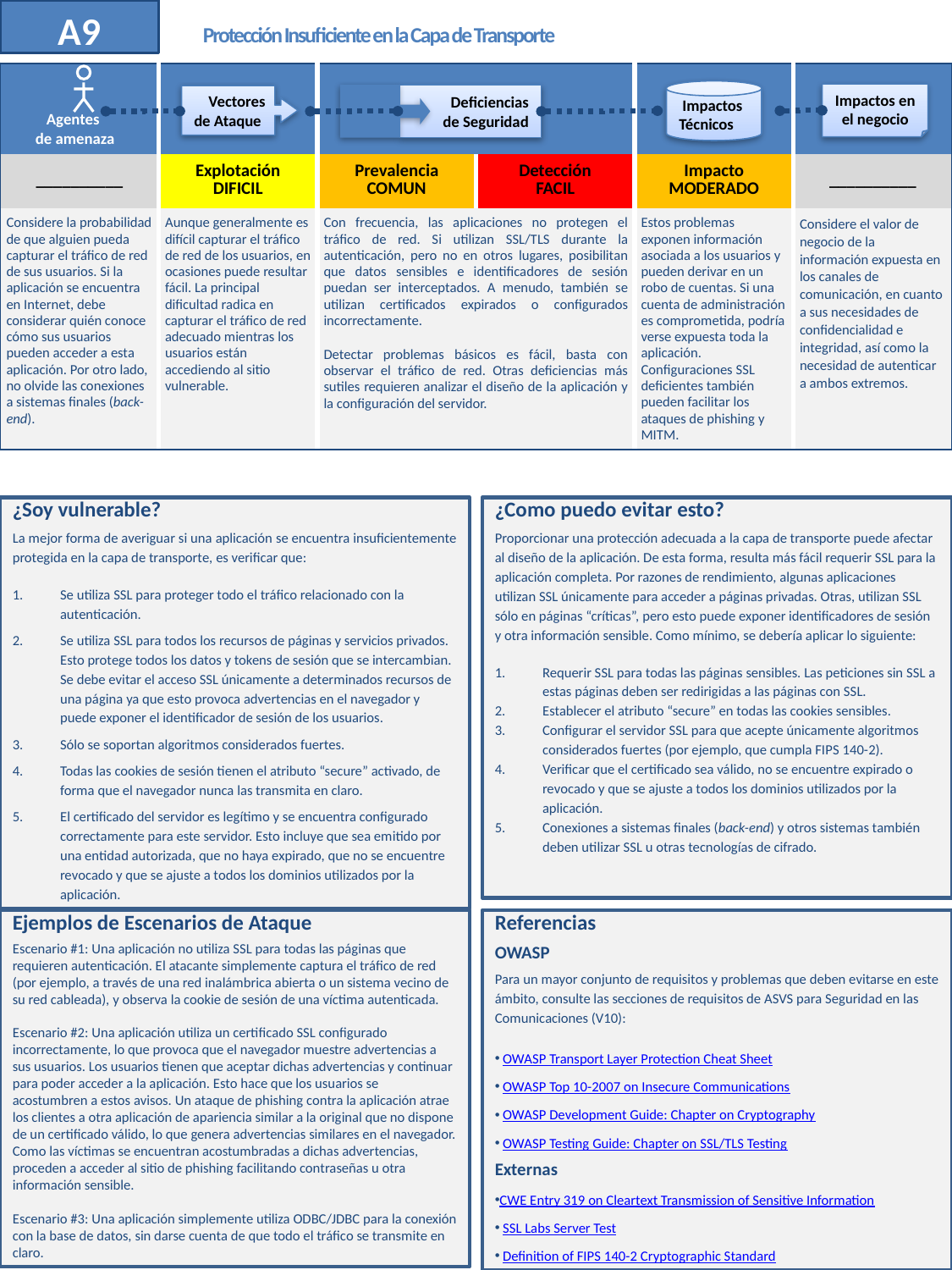

A9
# Protección Insuficiente en la Capa de Transporte
|  |  |  |  |  |  |
| --- | --- | --- | --- | --- | --- |
| \_\_\_\_\_\_\_\_\_\_ | Explotación DIFICIL | Prevalencia COMUN | Detección FACIL | Impacto MODERADO | \_\_\_\_\_\_\_\_\_\_ |
| Considere la probabilidad de que alguien pueda capturar el tráfico de red de sus usuarios. Si la aplicación se encuentra en Internet, debe considerar quién conoce cómo sus usuarios pueden acceder a esta aplicación. Por otro lado, no olvide las conexiones a sistemas finales (back-end). | Aunque generalmente es difícil capturar el tráfico de red de los usuarios, en ocasiones puede resultar fácil. La principal dificultad radica en capturar el tráfico de red adecuado mientras los usuarios están accediendo al sitio vulnerable. | Con frecuencia, las aplicaciones no protegen el tráfico de red. Si utilizan SSL/TLS durante la autenticación, pero no en otros lugares, posibilitan que datos sensibles e identificadores de sesión puedan ser interceptados. A menudo, también se utilizan certificados expirados o configurados incorrectamente. Detectar problemas básicos es fácil, basta con observar el tráfico de red. Otras deficiencias más sutiles requieren analizar el diseño de la aplicación y la configuración del servidor. |  | Estos problemas exponen información asociada a los usuarios y pueden derivar en un robo de cuentas. Si una cuenta de administración es comprometida, podría verse expuesta toda la aplicación. Configuraciones SSL deficientes también pueden facilitar los ataques de phishing y MITM. | Considere el valor de negocio de la información expuesta en los canales de comunicación, en cuanto a sus necesidades de confidencialidad e integridad, así como la necesidad de autenticar a ambos extremos. |

 Impactos
Técnicos
Impactos en
el negocio

           Deficiencias
de Seguridad
    Vectores
de Ataque
Agentes
de amenaza
¿Soy vulnerable?
La mejor forma de averiguar si una aplicación se encuentra insuficientemente protegida en la capa de transporte, es verificar que:
Se utiliza SSL para proteger todo el tráfico relacionado con la autenticación.
Se utiliza SSL para todos los recursos de páginas y servicios privados. Esto protege todos los datos y tokens de sesión que se intercambian. Se debe evitar el acceso SSL únicamente a determinados recursos de una página ya que esto provoca advertencias en el navegador y puede exponer el identificador de sesión de los usuarios.
Sólo se soportan algoritmos considerados fuertes.
Todas las cookies de sesión tienen el atributo “secure” activado, de forma que el navegador nunca las transmita en claro.
El certificado del servidor es legítimo y se encuentra configurado correctamente para este servidor. Esto incluye que sea emitido por una entidad autorizada, que no haya expirado, que no se encuentre revocado y que se ajuste a todos los dominios utilizados por la aplicación.
¿Como puedo evitar esto?
Proporcionar una protección adecuada a la capa de transporte puede afectar al diseño de la aplicación. De esta forma, resulta más fácil requerir SSL para la aplicación completa. Por razones de rendimiento, algunas aplicaciones utilizan SSL únicamente para acceder a páginas privadas. Otras, utilizan SSL sólo en páginas “críticas”, pero esto puede exponer identificadores de sesión y otra información sensible. Como mínimo, se debería aplicar lo siguiente:
Requerir SSL para todas las páginas sensibles. Las peticiones sin SSL a estas páginas deben ser redirigidas a las páginas con SSL.
Establecer el atributo “secure” en todas las cookies sensibles.
Configurar el servidor SSL para que acepte únicamente algoritmos considerados fuertes (por ejemplo, que cumpla FIPS 140-2).
Verificar que el certificado sea válido, no se encuentre expirado o revocado y que se ajuste a todos los dominios utilizados por la aplicación.
Conexiones a sistemas finales (back-end) y otros sistemas también deben utilizar SSL u otras tecnologías de cifrado.

Ejemplos de Escenarios de Ataque
Escenario #1: Una aplicación no utiliza SSL para todas las páginas que requieren autenticación. El atacante simplemente captura el tráfico de red (por ejemplo, a través de una red inalámbrica abierta o un sistema vecino de su red cableada), y observa la cookie de sesión de una víctima autenticada.

Escenario #2: Una aplicación utiliza un certificado SSL configurado incorrectamente, lo que provoca que el navegador muestre advertencias a sus usuarios. Los usuarios tienen que aceptar dichas advertencias y continuar para poder acceder a la aplicación. Esto hace que los usuarios se acostumbren a estos avisos. Un ataque de phishing contra la aplicación atrae los clientes a otra aplicación de apariencia similar a la original que no dispone de un certificado válido, lo que genera advertencias similares en el navegador. Como las víctimas se encuentran acostumbradas a dichas advertencias, proceden a acceder al sitio de phishing facilitando contraseñas u otra información sensible.

Escenario #3: Una aplicación simplemente utiliza ODBC/JDBC para la conexión con la base de datos, sin darse cuenta de que todo el tráfico se transmite en claro.
Referencias
OWASP
Para un mayor conjunto de requisitos y problemas que deben evitarse en este ámbito, consulte las secciones de requisitos de ASVS para Seguridad en las Comunicaciones (V10):
 OWASP Transport Layer Protection Cheat Sheet
 OWASP Top 10-2007 on Insecure Communications
 OWASP Development Guide: Chapter on Cryptography
 OWASP Testing Guide: Chapter on SSL/TLS Testing
Externas
CWE Entry 319 on Cleartext Transmission of Sensitive Information
 SSL Labs Server Test
 Definition of FIPS 140-2 Cryptographic Standard